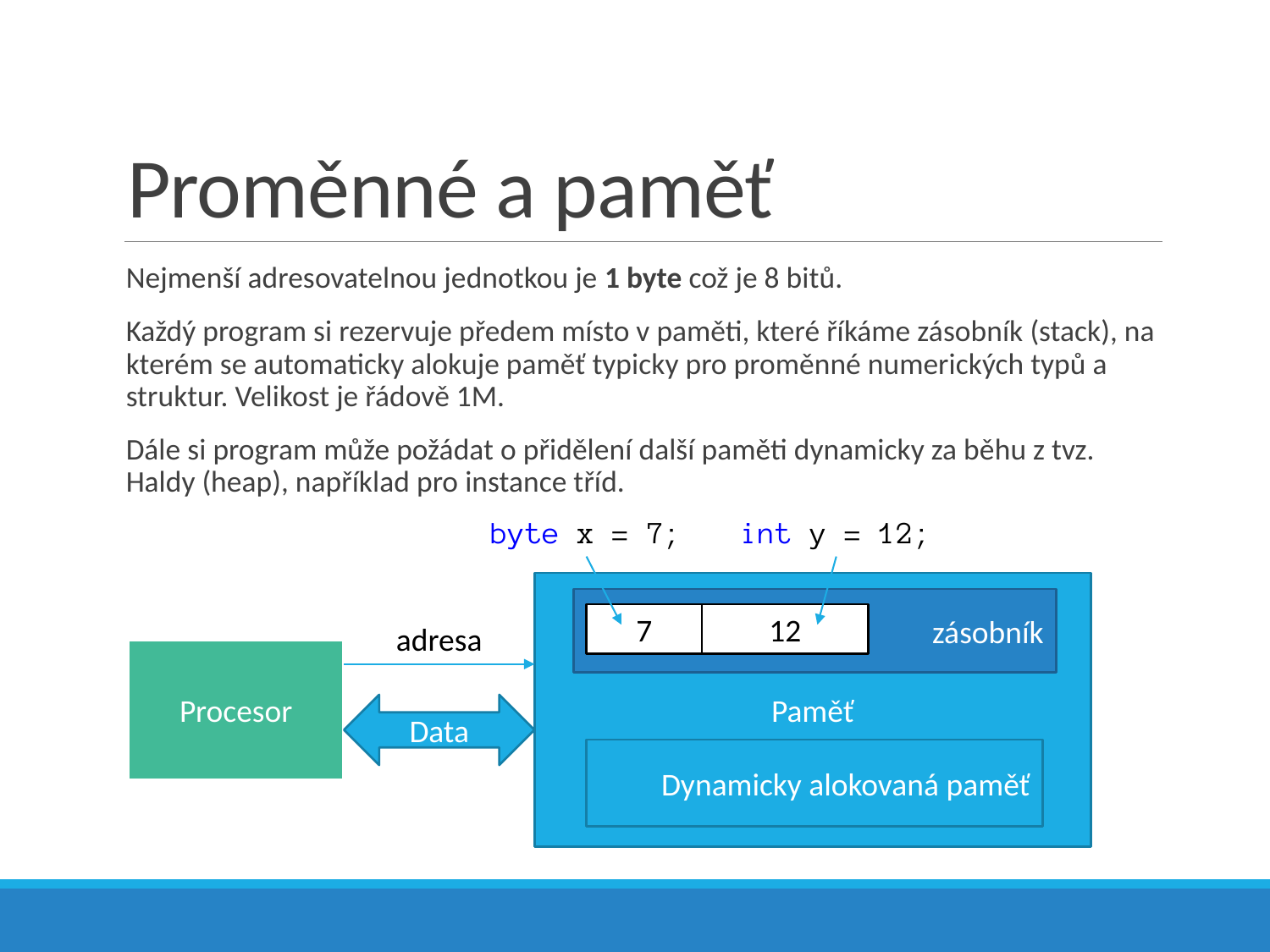

# Proměnné a paměť
Nejmenší adresovatelnou jednotkou je 1 byte což je 8 bitů.
Každý program si rezervuje předem místo v paměti, které říkáme zásobník (stack), na kterém se automaticky alokuje paměť typicky pro proměnné numerických typů a struktur. Velikost je řádově 1M.
Dále si program může požádat o přidělení další paměti dynamicky za běhu z tvz. Haldy (heap), například pro instance tříd.
byte x = 7;
int y = 12;
Paměť
zásobník
7
12
adresa
Procesor
Data
Dynamicky alokovaná paměť